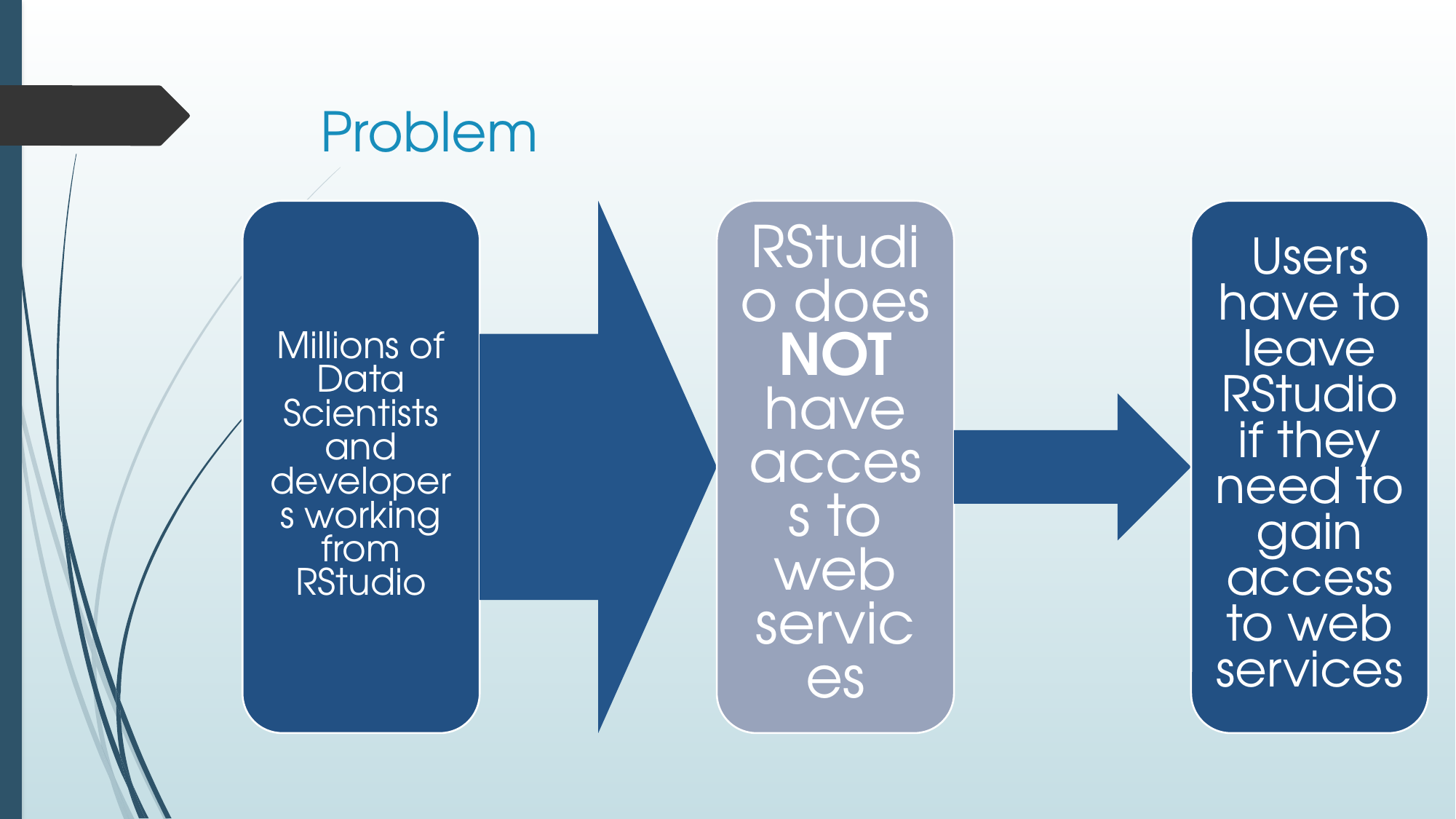

# Problem
Millions of Data Scientists and developers working from RStudio
Users have to leave RStudio if they need to gain access to web services
RStudio does NOT have access to web services